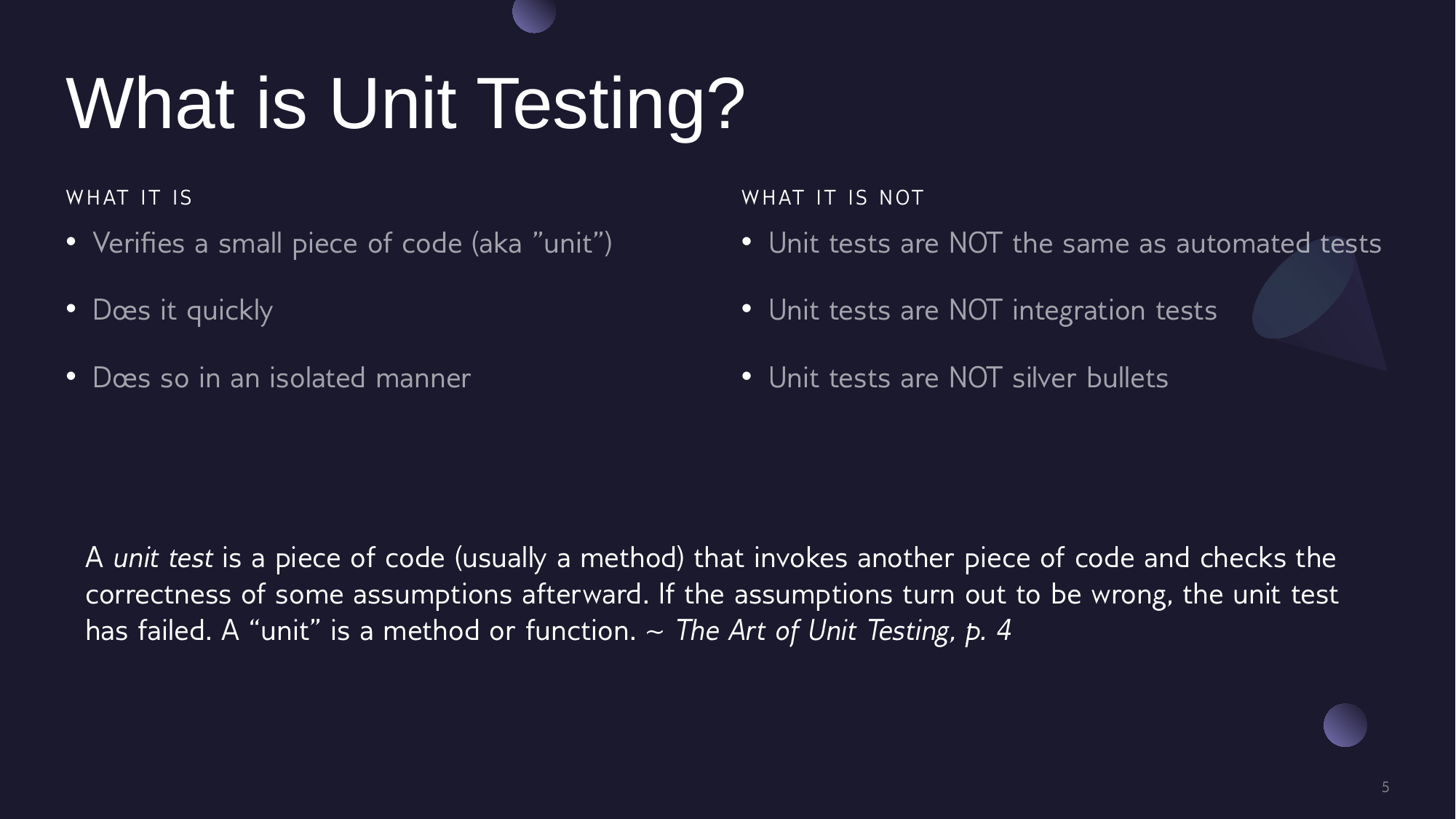

# What is Unit Testing?
What it is
What it is NOT
Verifies a small piece of code (aka ”unit”)
Does it quickly
Does so in an isolated manner

Unit tests are NOT the same as automated tests
Unit tests are NOT integration tests
Unit tests are NOT silver bullets

A unit test is a piece of code (usually a method) that invokes another piece of code and checks the correctness of some assumptions afterward. If the assumptions turn out to be wrong, the unit test has failed. A “unit” is a method or function. ~ The Art of Unit Testing, p. 4
5